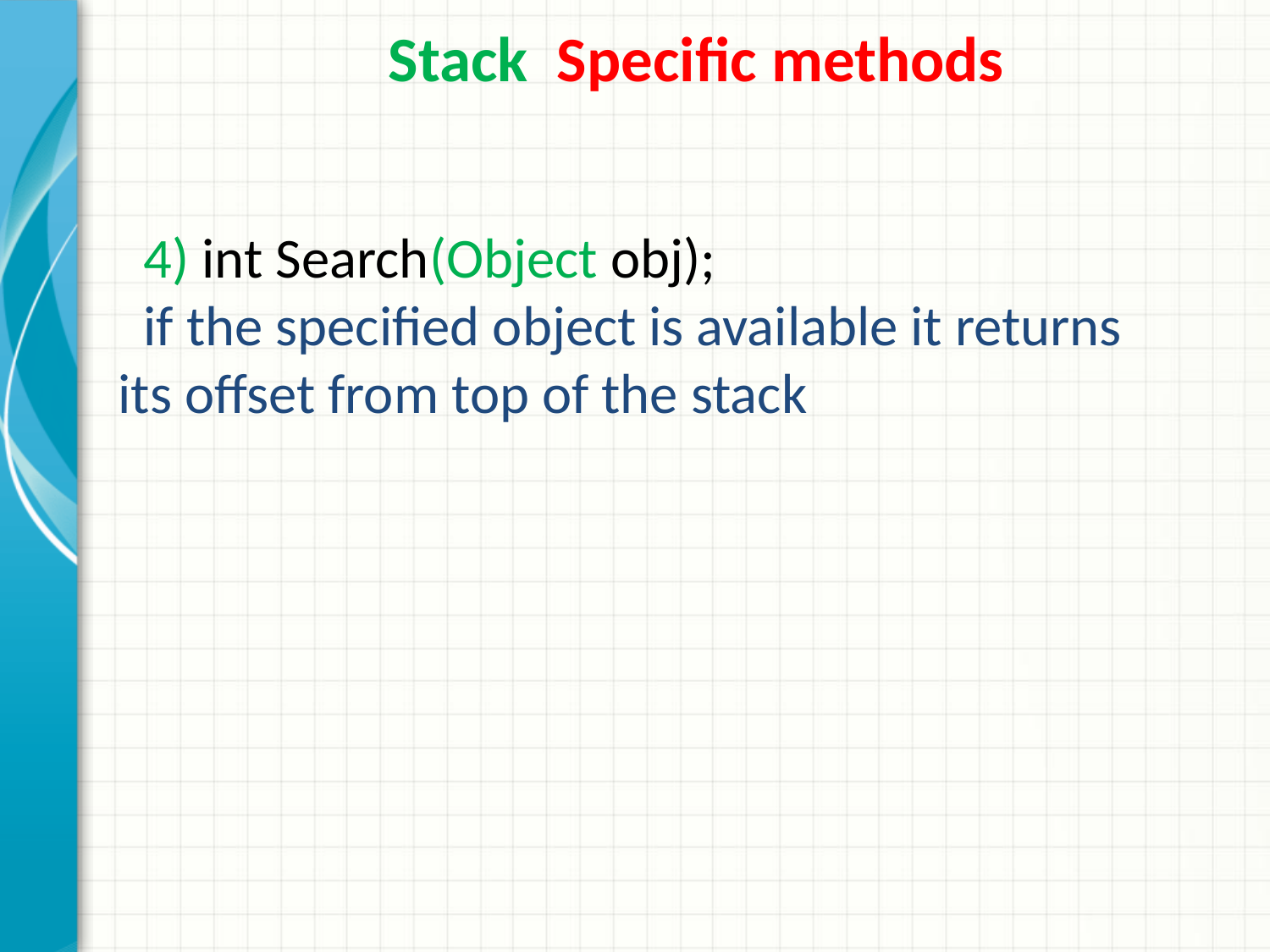

Stack  Specific methods

  4) int Search(Object obj);
  if the specified object is available it returns its offset from top of the stack